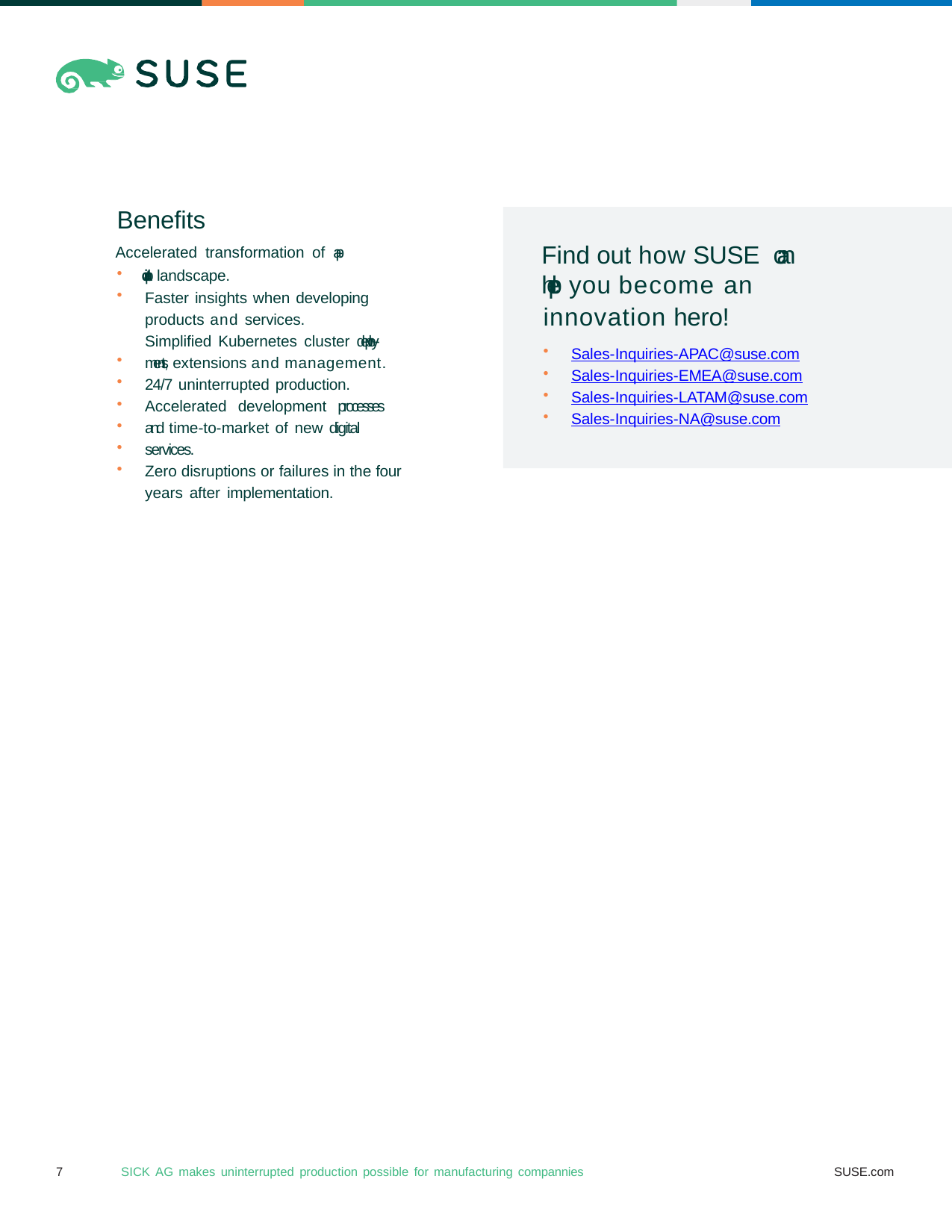

Benefits

Find out how SUSE can
help you become an
innovation hero!
Accelerated transformation of ap-
plication landscape.
Faster insights when developing
products and services.
Simplified Kubernetes cluster deploy-
ments, extensions and management.
24/7 uninterrupted production.
Accelerated development processes
and time-to-market of new digital
services.
Zero disruptions or failures in the four
years after implementation.
Sales-Inquiries-APAC@suse.com
Sales-Inquiries-EMEA@suse.com
Sales-Inquiries-LATAM@suse.com
Sales-Inquiries-NA@suse.com
7
SICK AG makes uninterrupted production possible for manufacturing compannies
SUSE.com